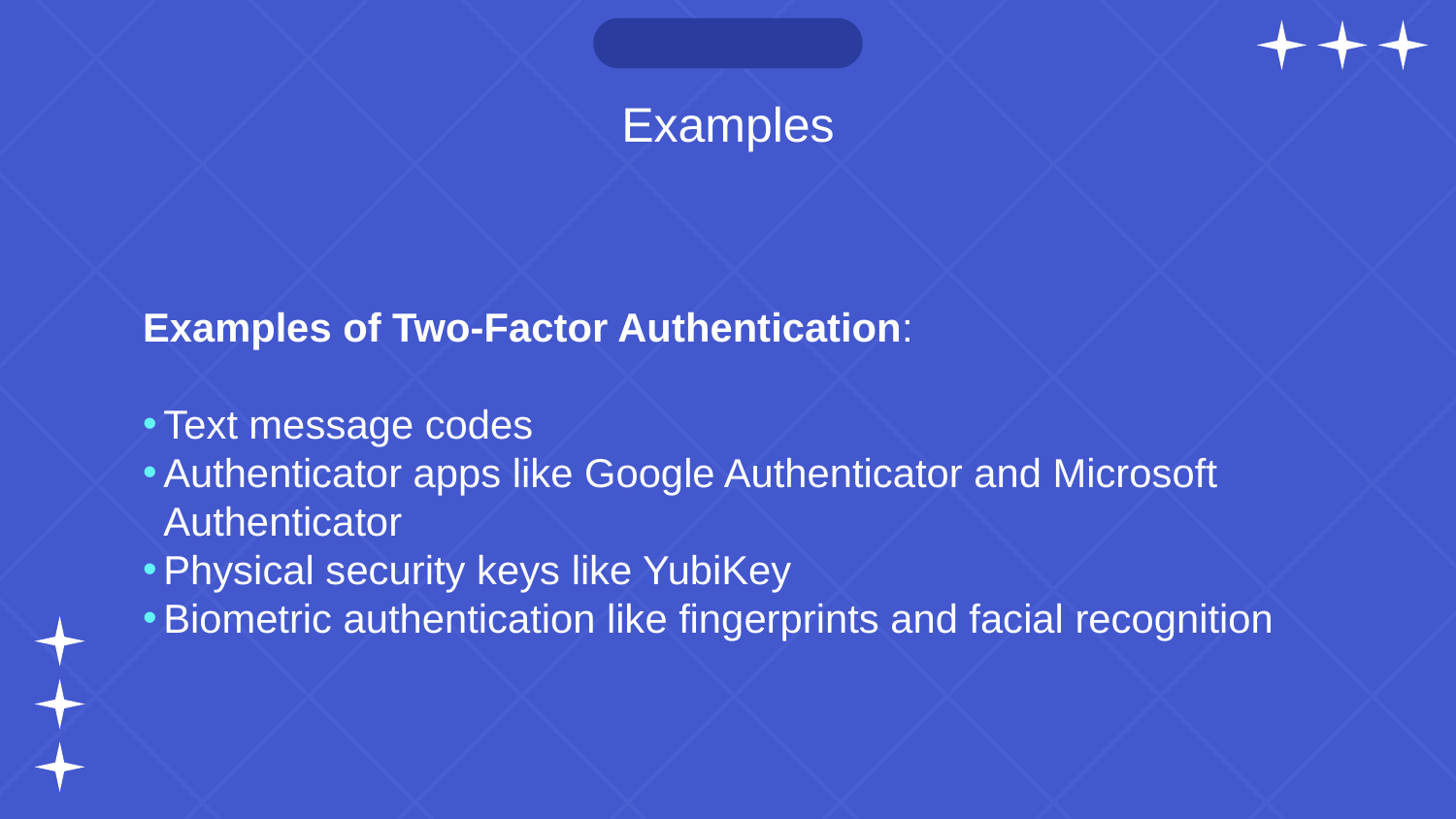

# Examples
Examples of Two-Factor Authentication:

Text message codes
Authenticator apps like Google Authenticator and Microsoft Authenticator
Physical security keys like YubiKey
Biometric authentication like fingerprints and facial recognition